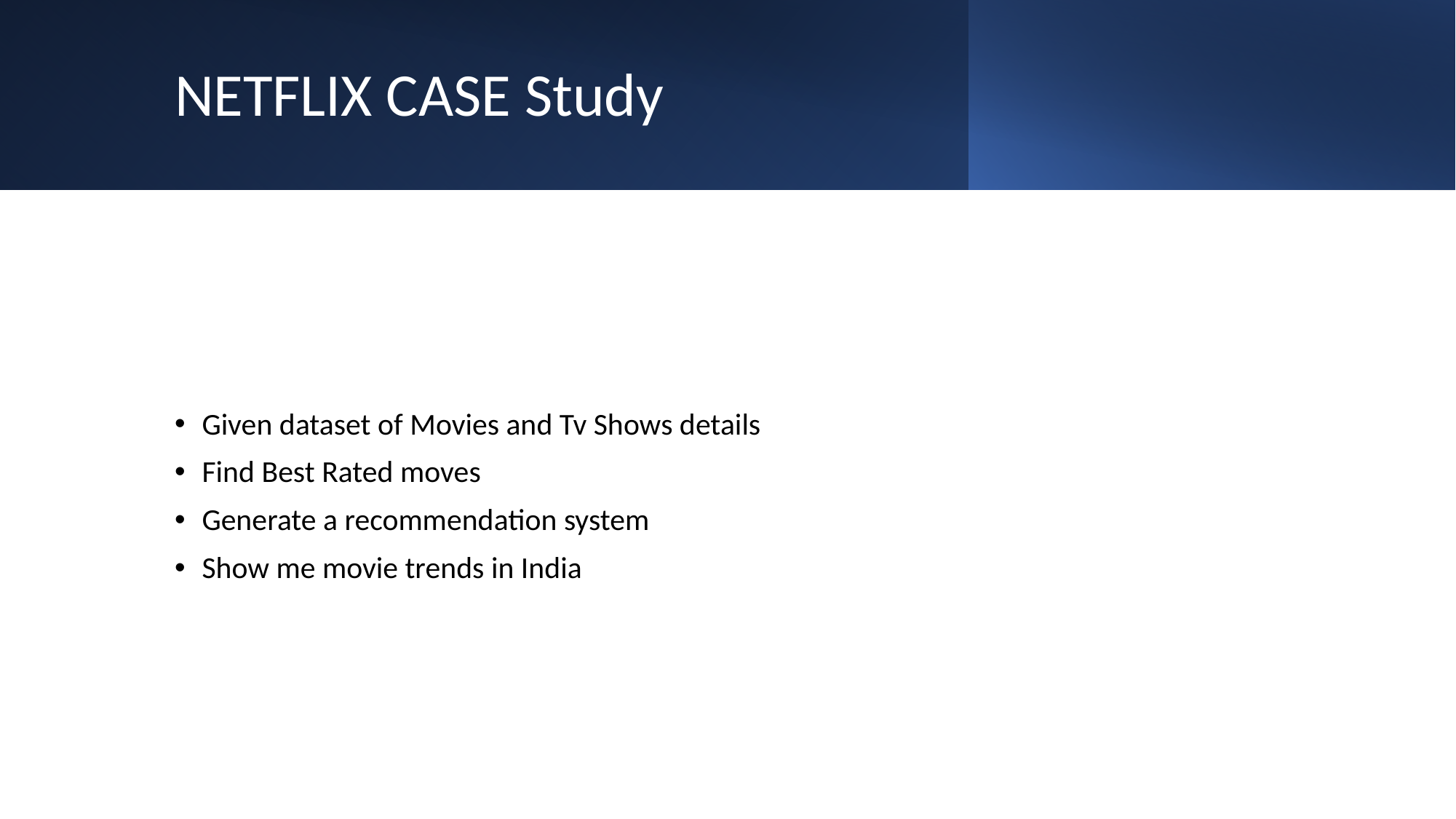

# NETFLIX CASE Study
Given dataset of Movies and Tv Shows details
Find Best Rated moves
Generate a recommendation system
Show me movie trends in India